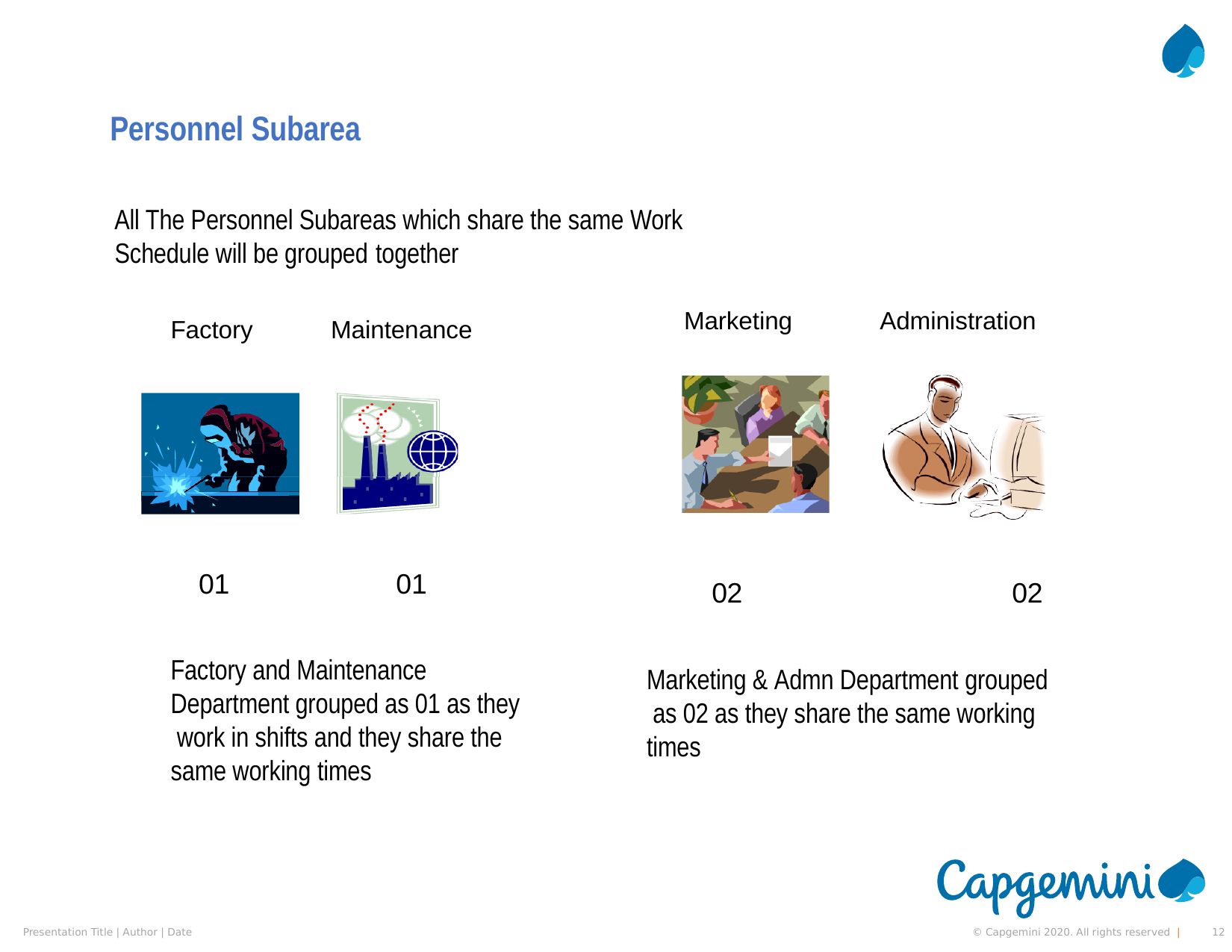

# Personnel Subarea Grouping
All The Personnel Subareas which share the same Work  Schedule will be grouped together
Marketing
Administration
Factory	Maintenance

01	01

Factory and Maintenance  Department grouped as 01 as they  work in shifts and they share the  same working times
02	02

Marketing & Admn Department grouped  as 02 as they share the same working  times